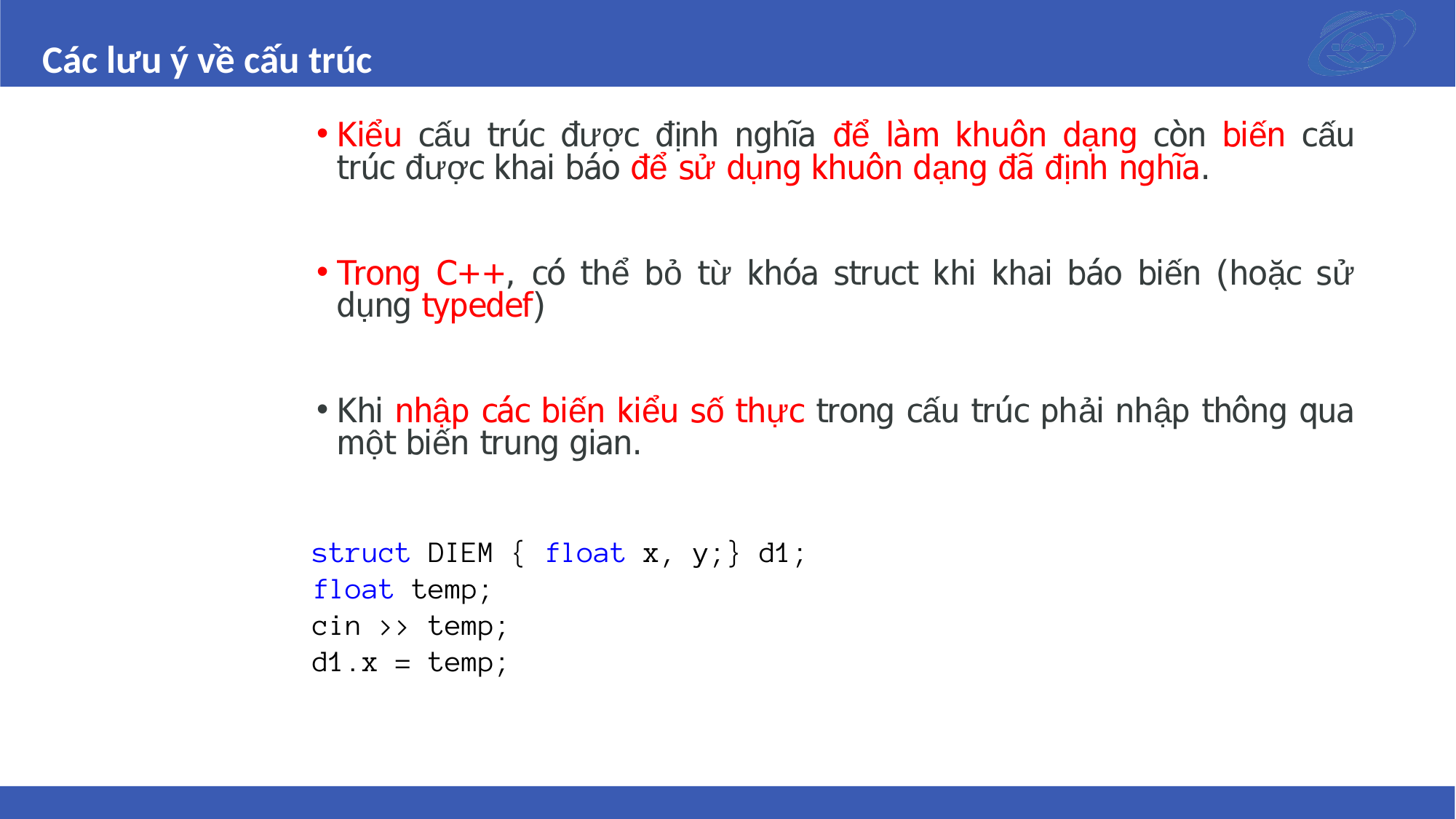

# Các lưu ý về cấu trúc
Kiểu cấu trúc được định nghĩa để làm khuôn dạng còn biến cấu trúc được khai báo để sử dụng khuôn dạng đã định nghĩa.

Trong C++, có thể bỏ từ khóa struct khi khai báo biến (hoặc sử dụng typedef)

Khi nhập các biến kiểu số thực trong cấu trúc phải nhập thông qua một biến trung gian.
struct DIEM { float x, y;} d1;
float temp;
cin >> temp;
d1.x = temp;